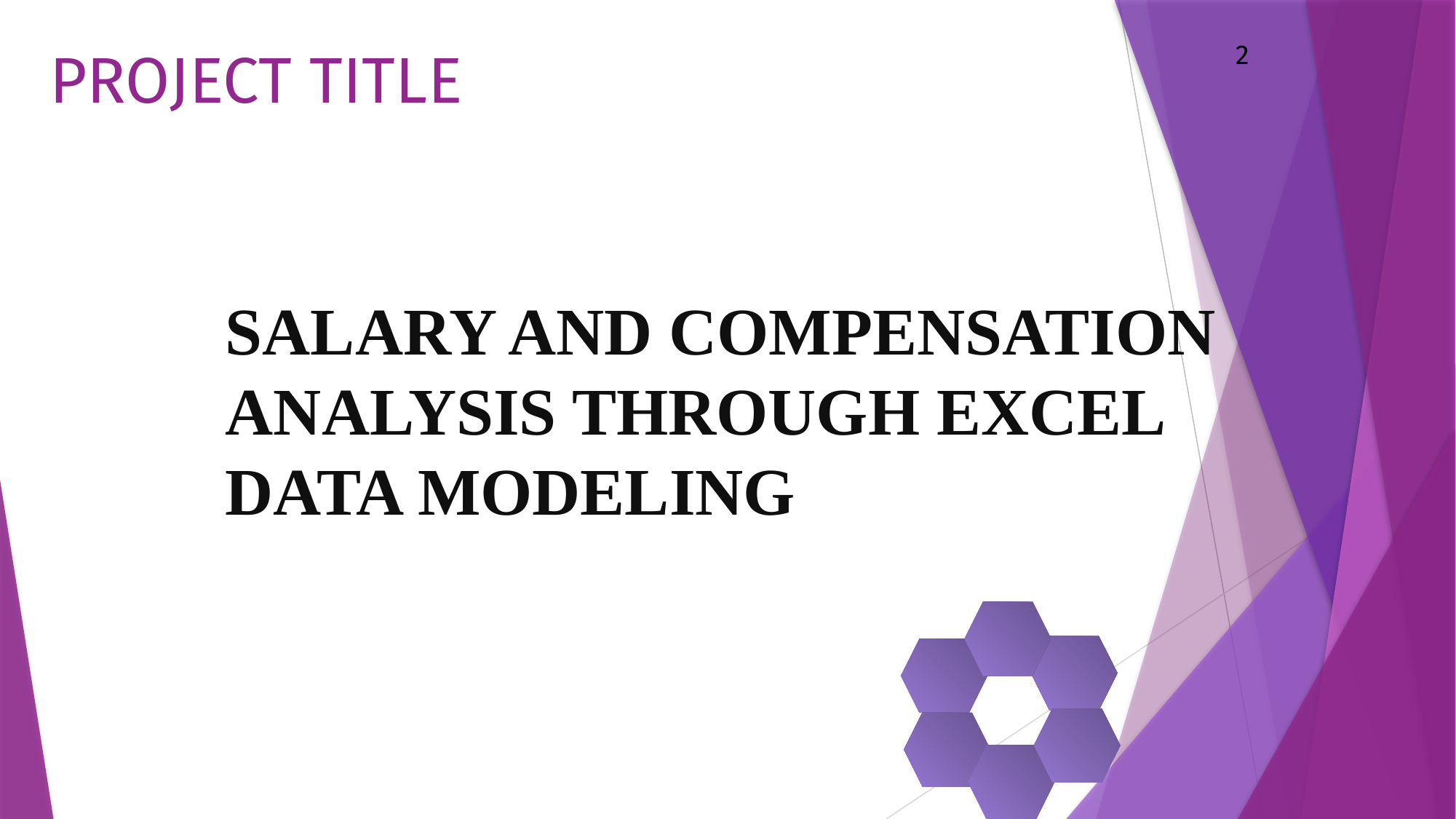

# PROJECT TITLE
2
SALARY AND COMPENSATION ANALYSIS THROUGH EXCEL DATA MODELING